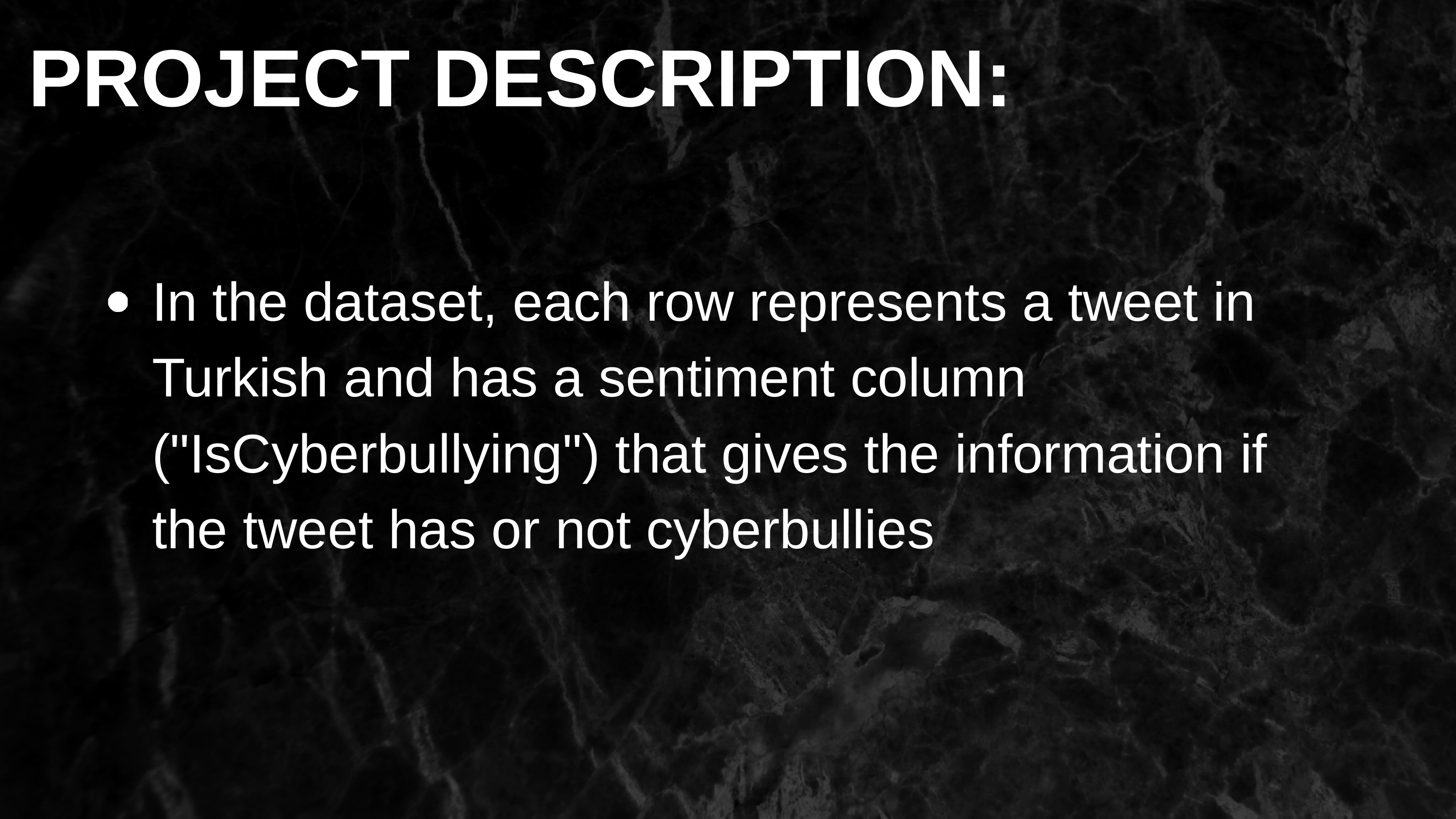

# PROJECT DESCRIPTION:
In the dataset, each row represents a tweet in  Turkish and has a sentiment column  ("IsCyberbullying") that gives the information if  the tweet has or not cyberbullies